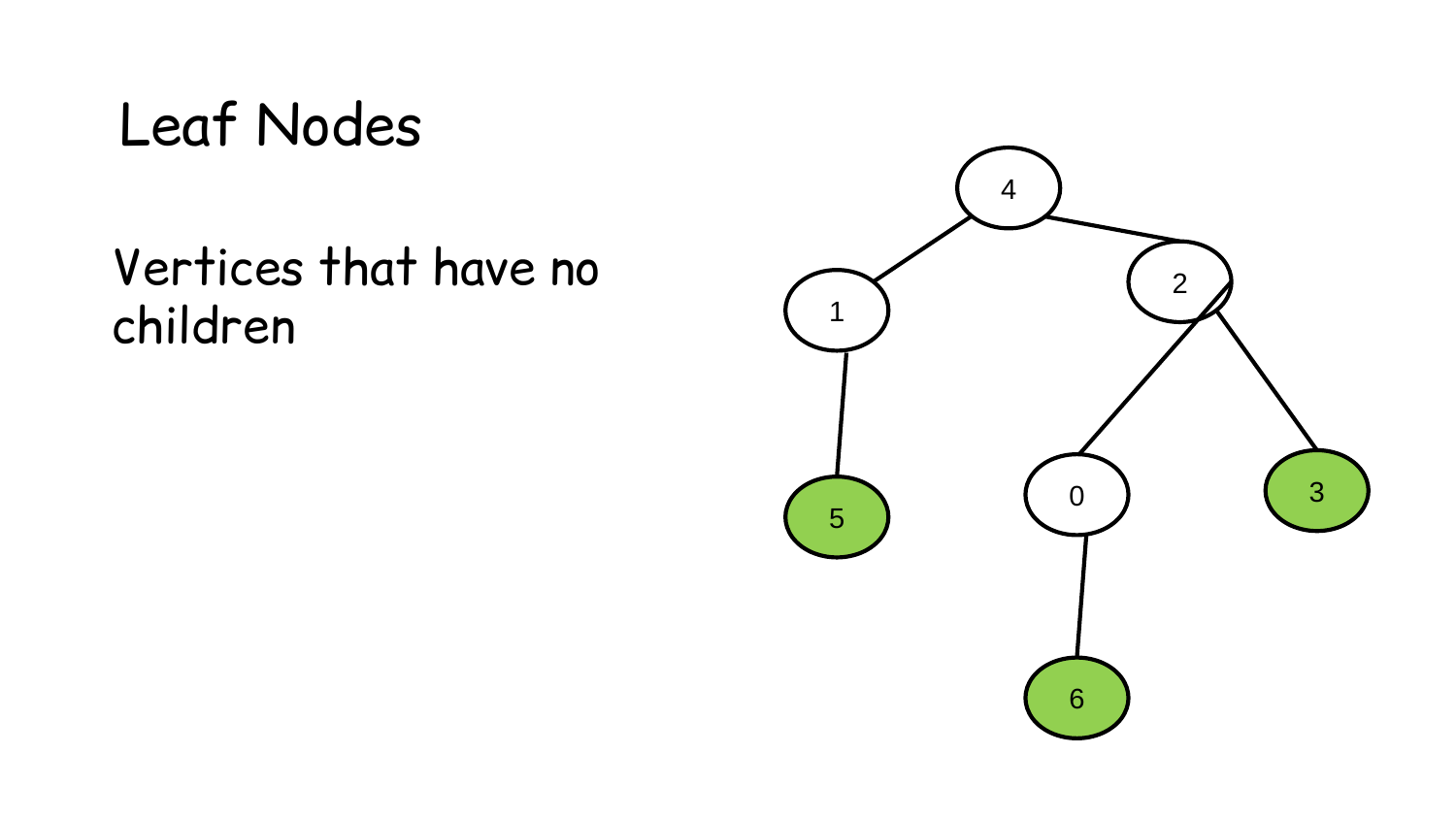

# Leaf Nodes
4
Vertices that have no children

2
1
3
0
5
6